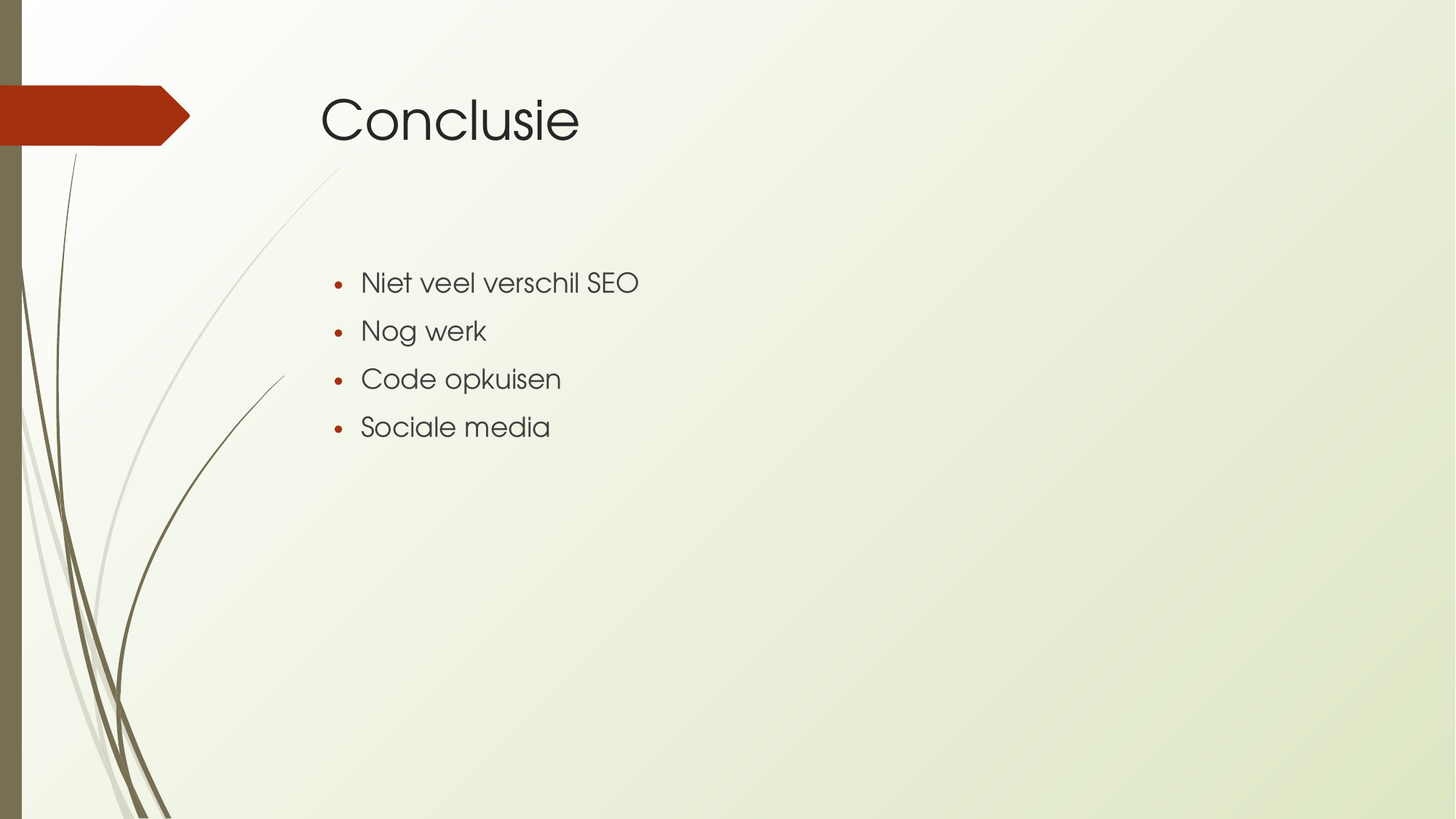

# Conclusie
Niet veel verschil SEO
Nog werk
Code opkuisen
Sociale media